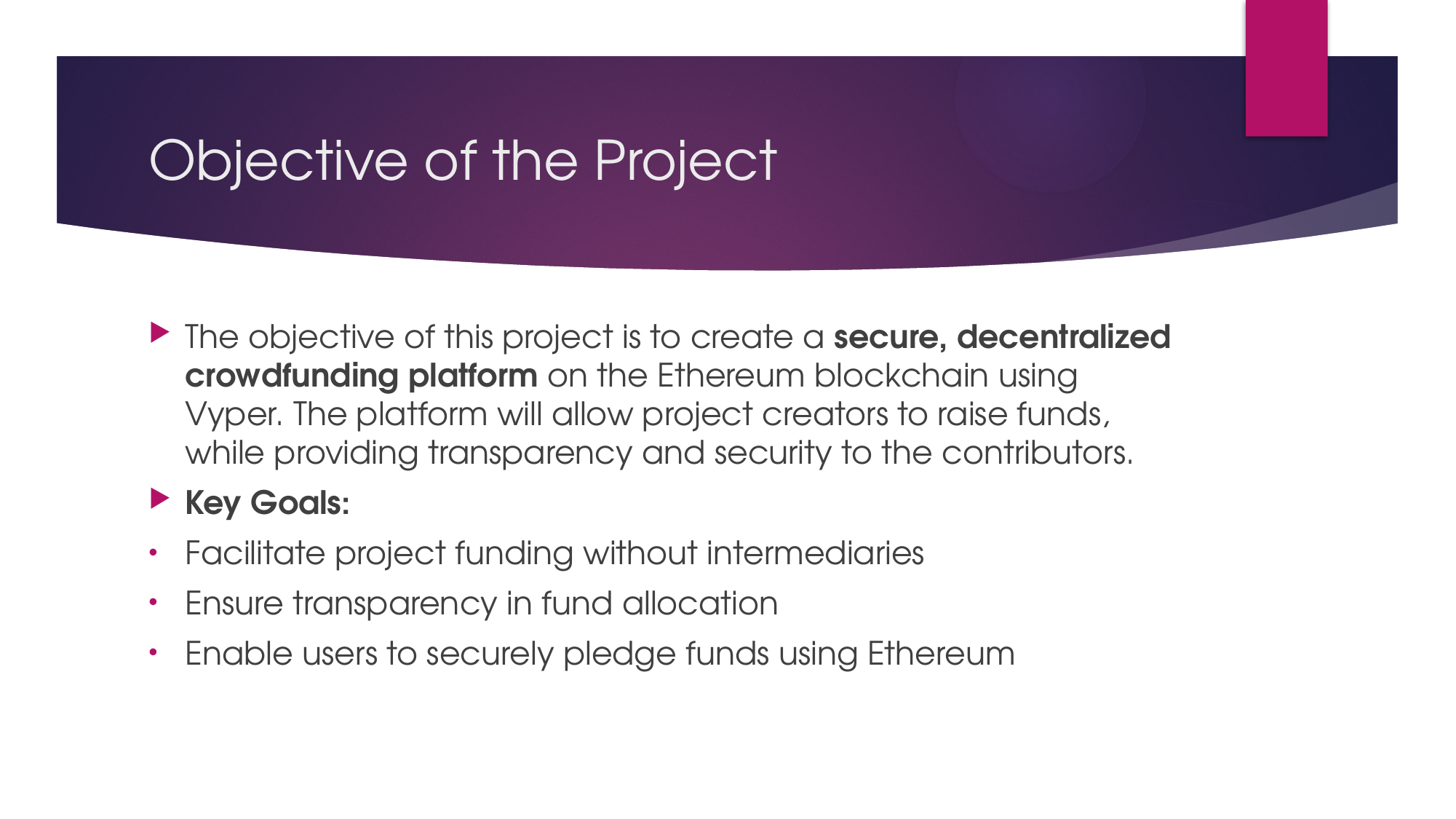

# Objective of the Project
The objective of this project is to create a secure, decentralized crowdfunding platform on the Ethereum blockchain using Vyper. The platform will allow project creators to raise funds, while providing transparency and security to the contributors.
Key Goals:
Facilitate project funding without intermediaries
Ensure transparency in fund allocation
Enable users to securely pledge funds using Ethereum